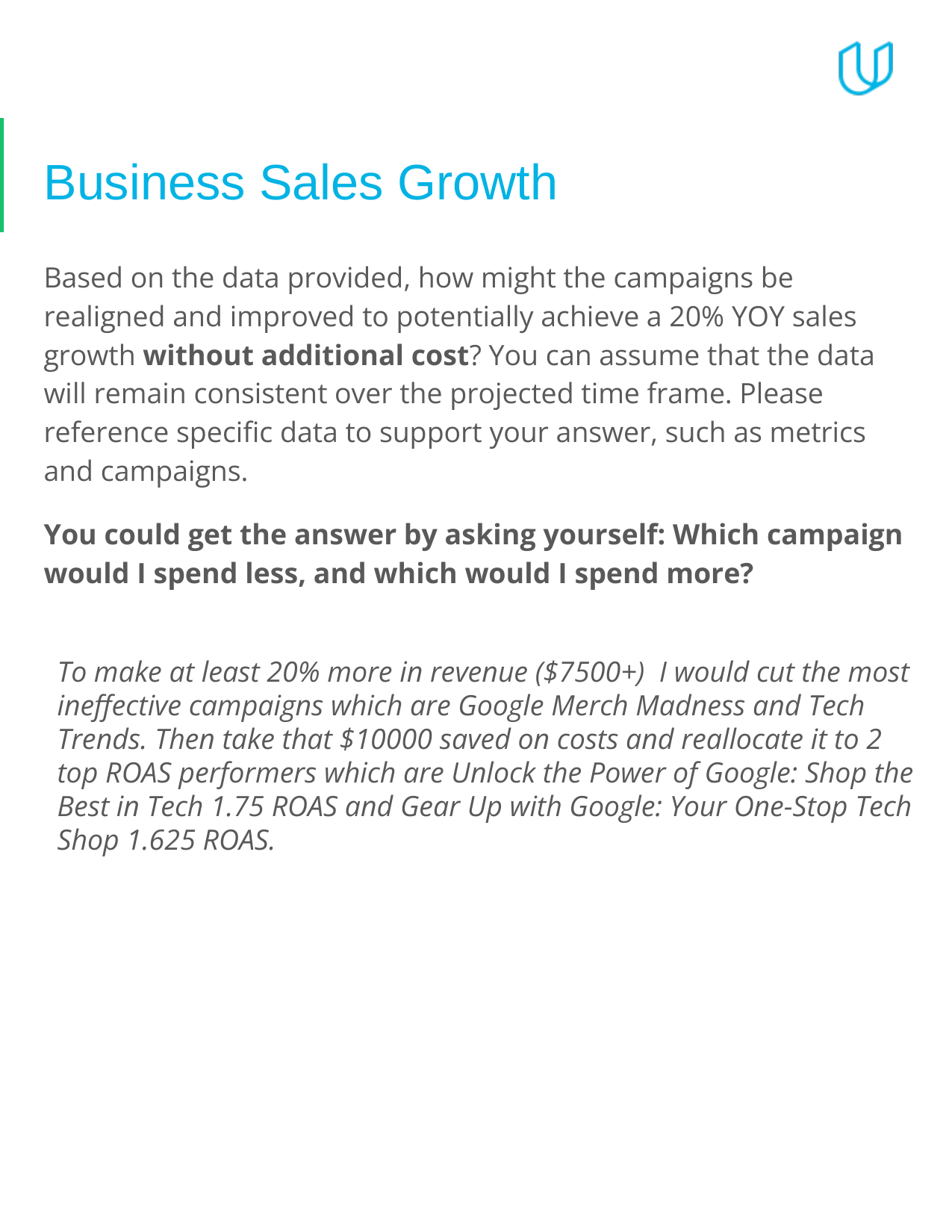

# Business Sales Growth
Based on the data provided, how might the campaigns be realigned and improved to potentially achieve a 20% YOY sales growth without additional cost? You can assume that the data will remain consistent over the projected time frame. Please reference specific data to support your answer, such as metrics and campaigns.
You could get the answer by asking yourself: Which campaign would I spend less, and which would I spend more?

To make at least 20% more in revenue ($7500+)  I would cut the most ineffective campaigns which are Google Merch Madness and Tech Trends. Then take that $10000 saved on costs and reallocate it to 2 top ROAS performers which are Unlock the Power of Google: Shop the Best in Tech 1.75 ROAS and Gear Up with Google: Your One-Stop Tech Shop 1.625 ROAS.